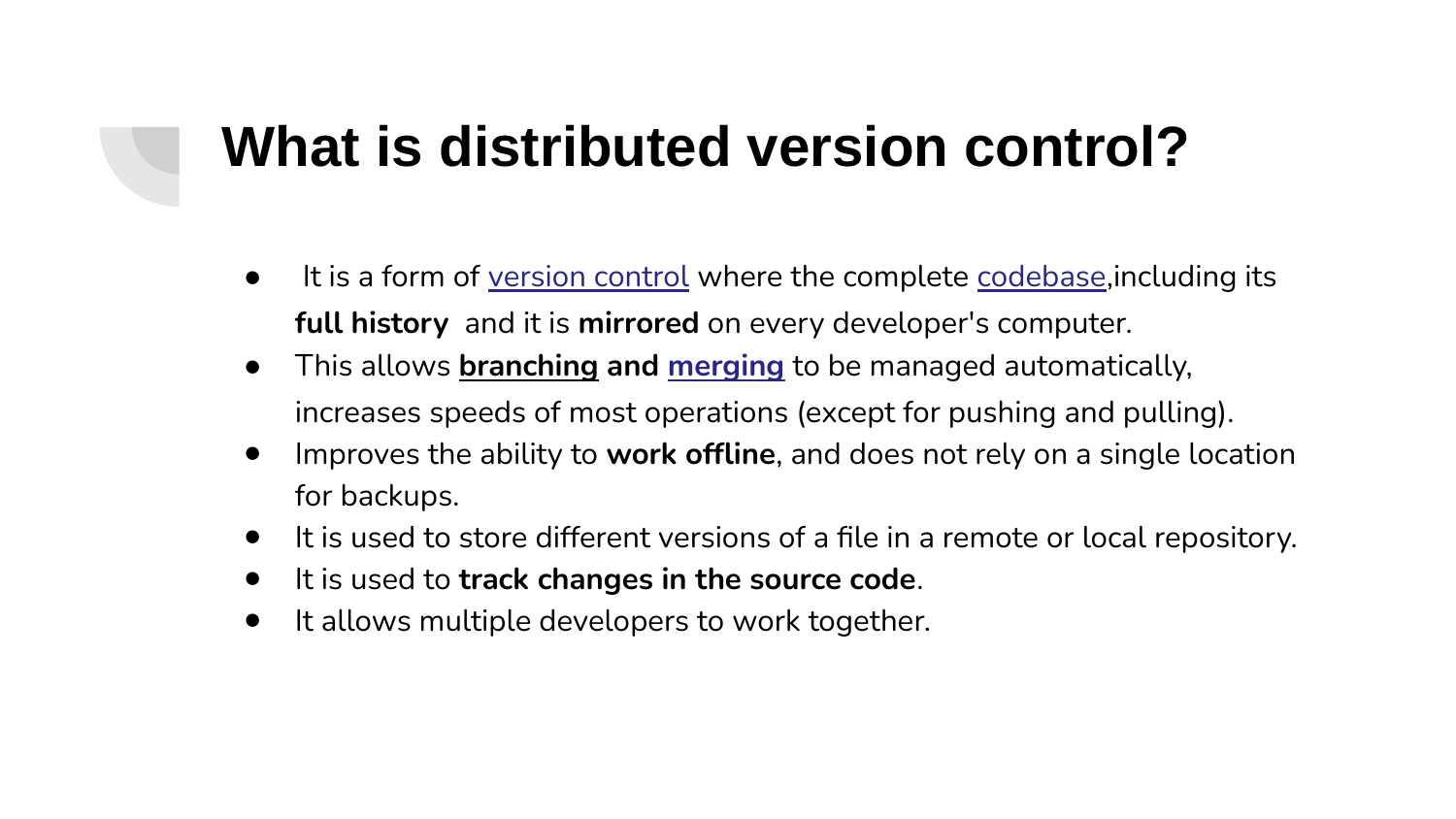

# What is distributed version control?
 It is a form of version control where the complete codebase,including its full history  and it is mirrored on every developer's computer.
This allows branching and merging to be managed automatically, increases speeds of most operations (except for pushing and pulling).
Improves the ability to work offline, and does not rely on a single location for backups.
It is used to store different versions of a file in a remote or local repository.
It is used to track changes in the source code.
It allows multiple developers to work together.